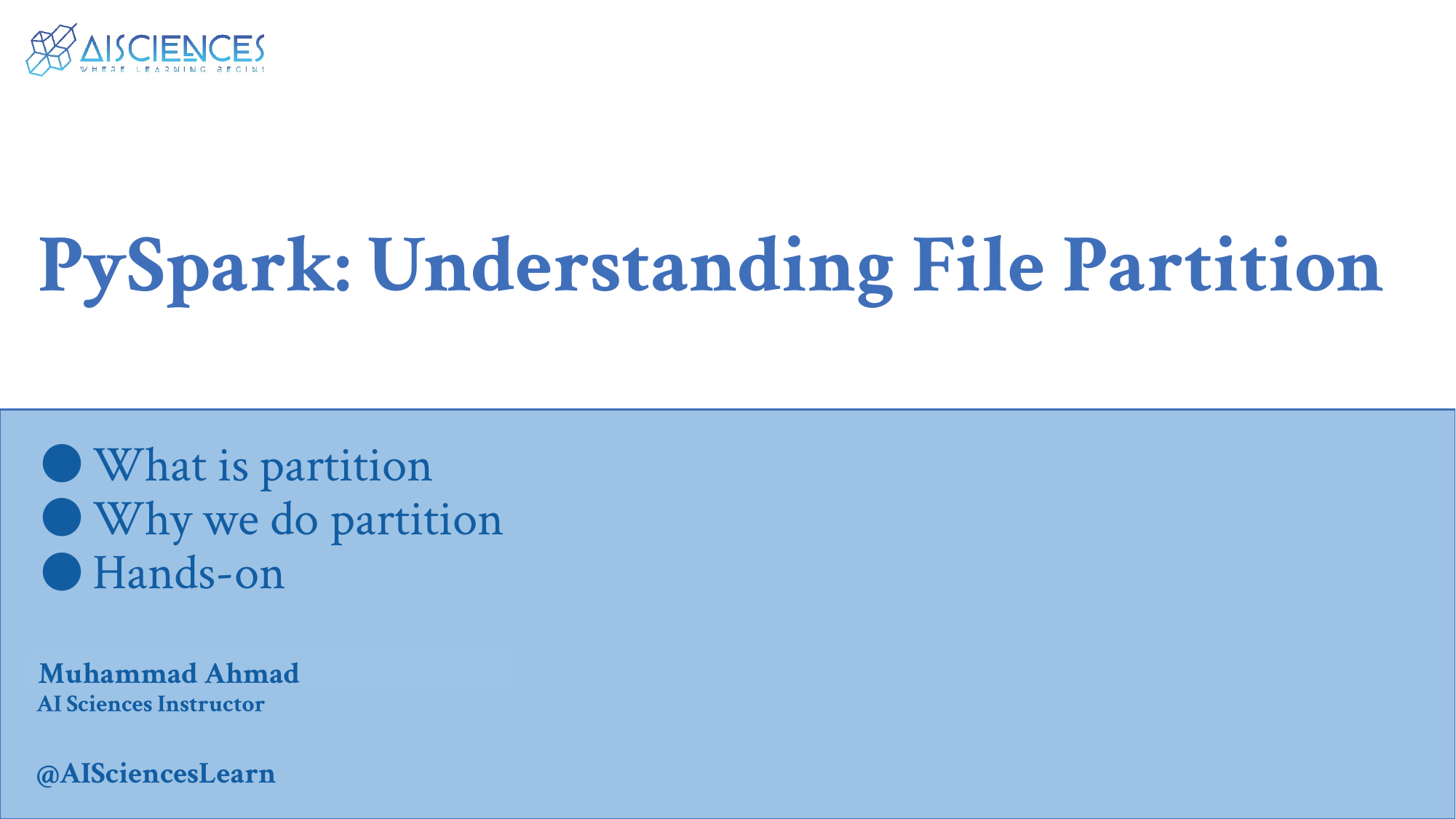

PySpark: Understanding File Partition
What is partition
Why we do partition
Hands-on
Muhammad Ahmad